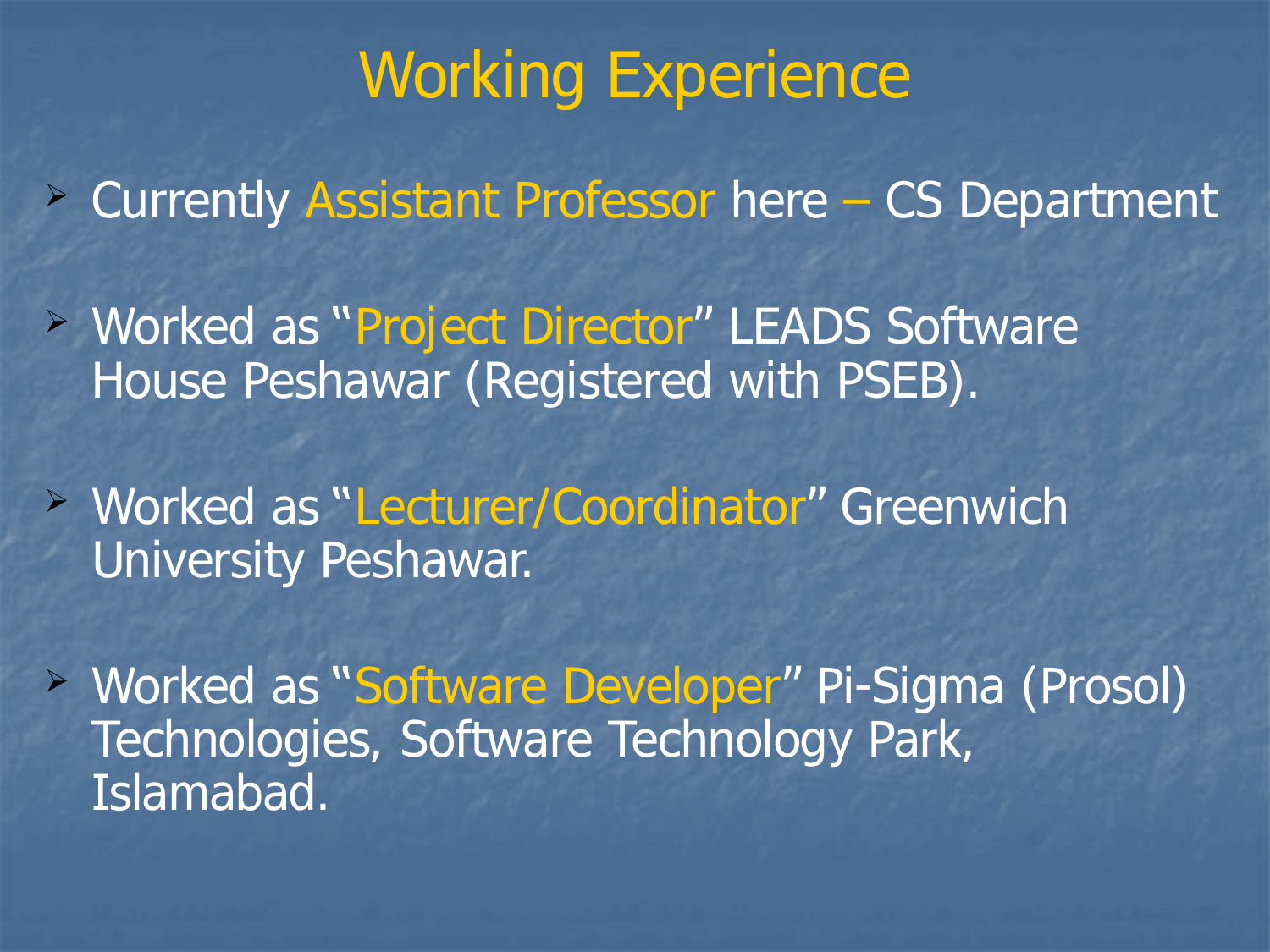

Working Experience
Currently Assistant Professor here – CS Department

Worked as “Project Director” LEADS Software House Peshawar (Registered with PSEB).

Worked as “Lecturer/Coordinator” Greenwich University Peshawar.

Worked as “Software Developer” Pi-Sigma (Prosol) Technologies, Software Technology Park, Islamabad.